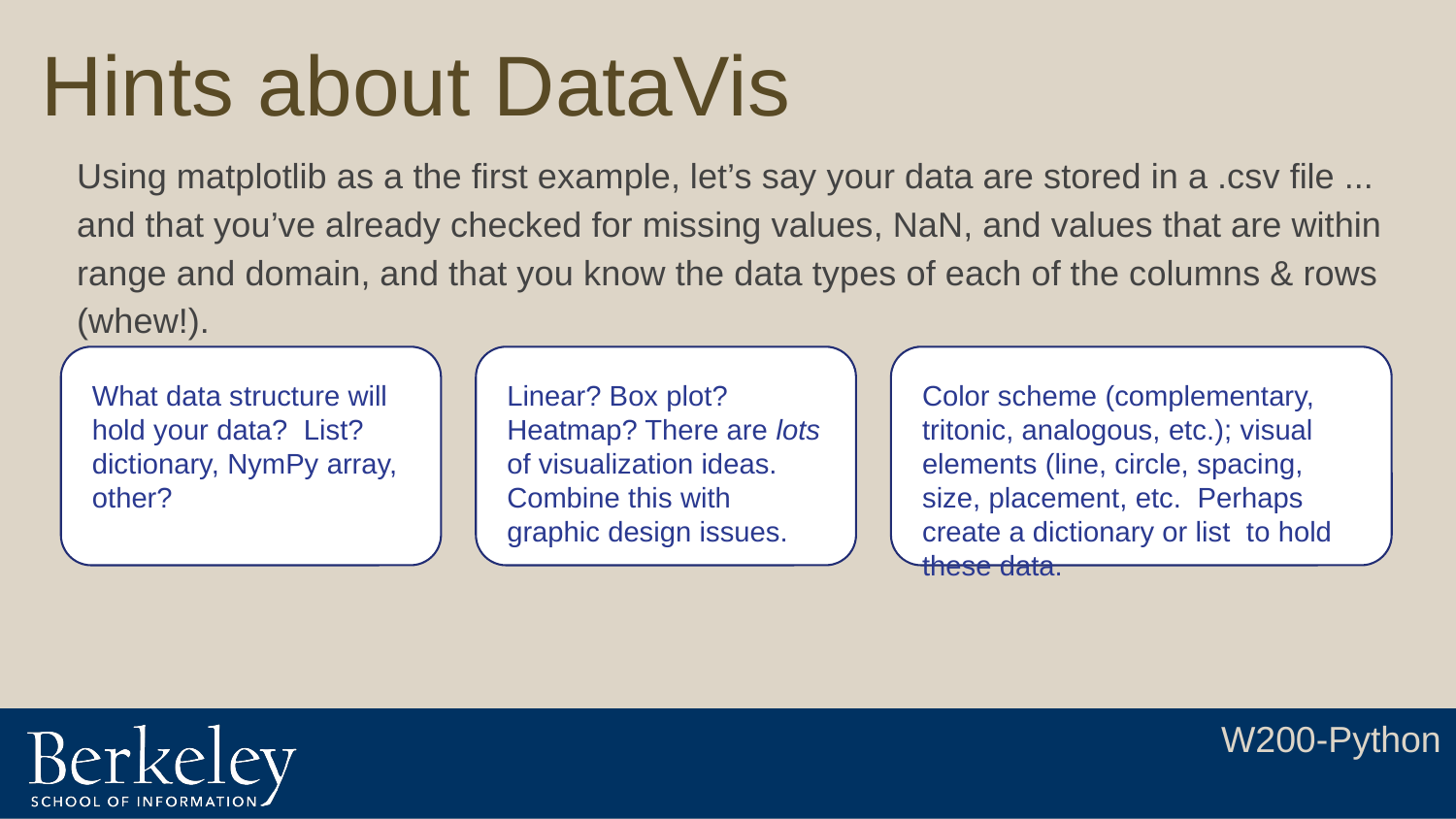

# Hints about DataVis
Using matplotlib as a the first example, let’s say your data are stored in a .csv file ... and that you’ve already checked for missing values, NaN, and values that are within range and domain, and that you know the data types of each of the columns & rows (whew!).
What data structure will hold your data?  List? dictionary, NymPy array, other?
Linear? Box plot? Heatmap? There are lots of visualization ideas.  Combine this with graphic design issues.
Color scheme (complementary, tritonic, analogous, etc.); visual elements (line, circle, spacing, size, placement, etc.  Perhaps create a dictionary or list  to hold these data.
7